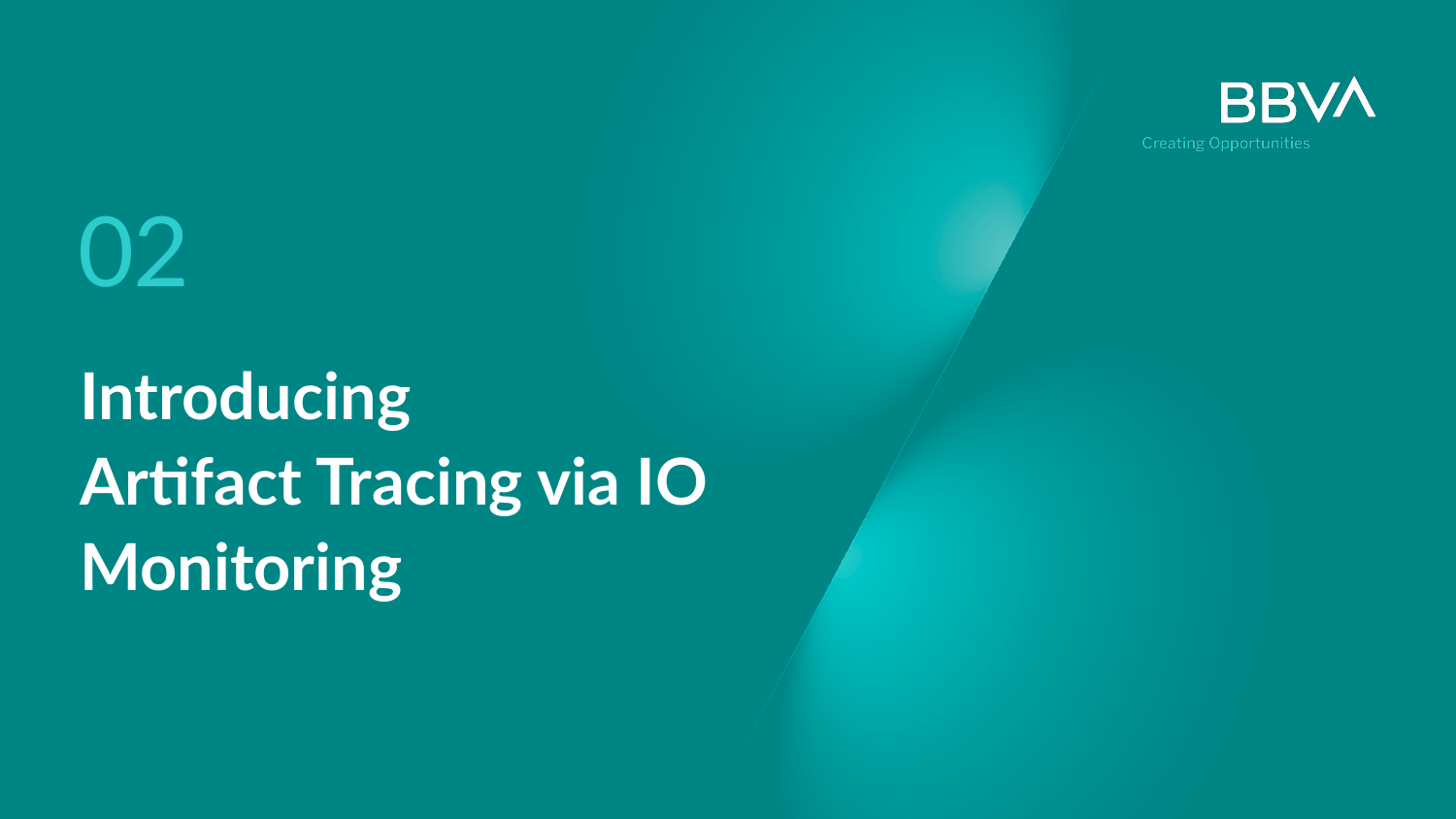

02
# Introducing
Artifact Tracing via IO
Monitoring